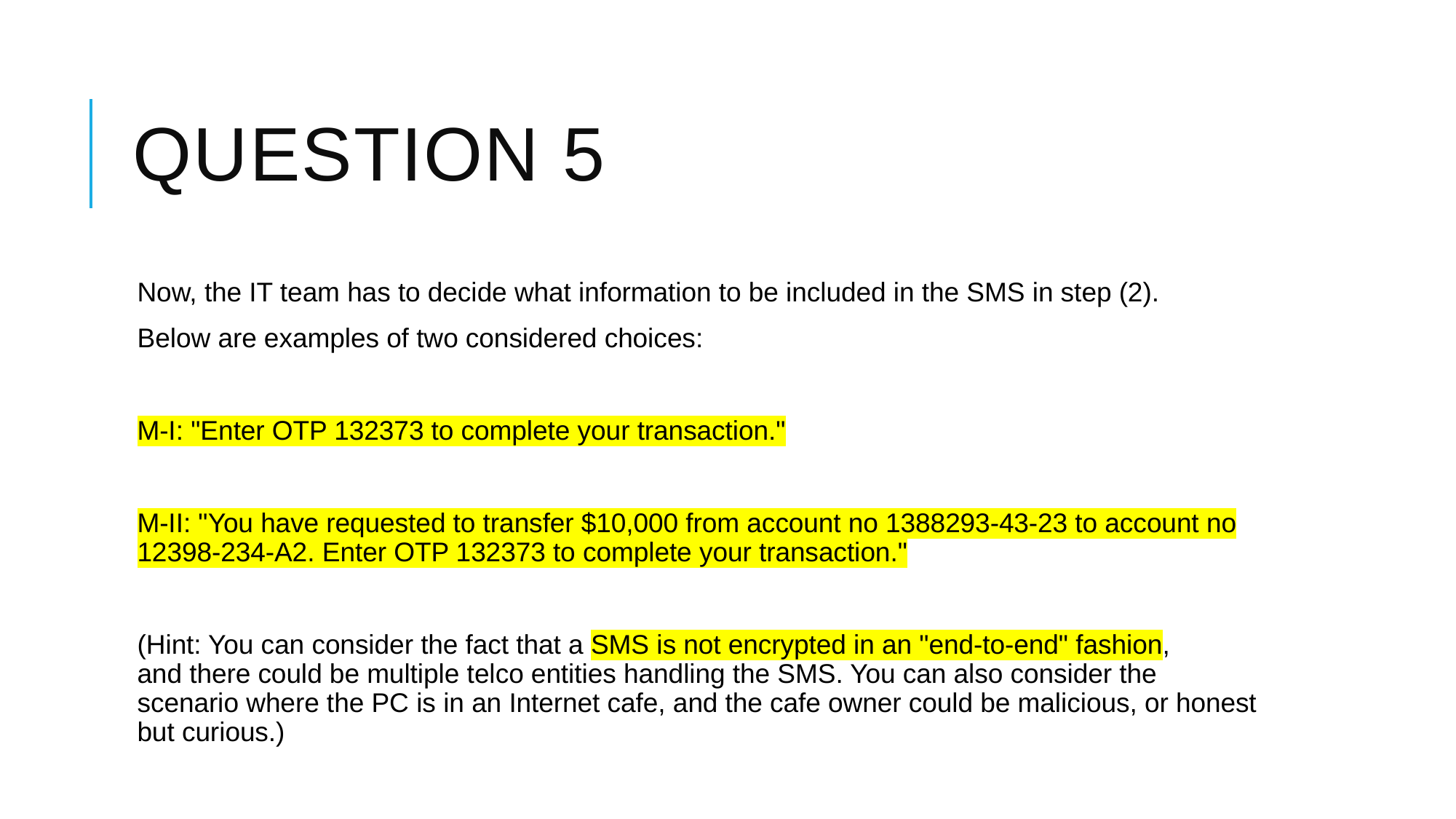

# Question 5
Now, the IT team has to decide what information to be included in the SMS in step (2).
Below are examples of two considered choices:

M-I: "Enter OTP 132373 to complete your transaction."

M-II: "You have requested to transfer $10,000 from account no 1388293-43-23 to account no 12398-234-A2. Enter OTP 132373 to complete your transaction."

(Hint: You can consider the fact that a SMS is not encrypted in an "end-to-end" fashion, and there could be multiple telco entities handling the SMS. You can also consider the scenario where the PC is in an Internet cafe, and the cafe owner could be malicious, or honest but curious.)